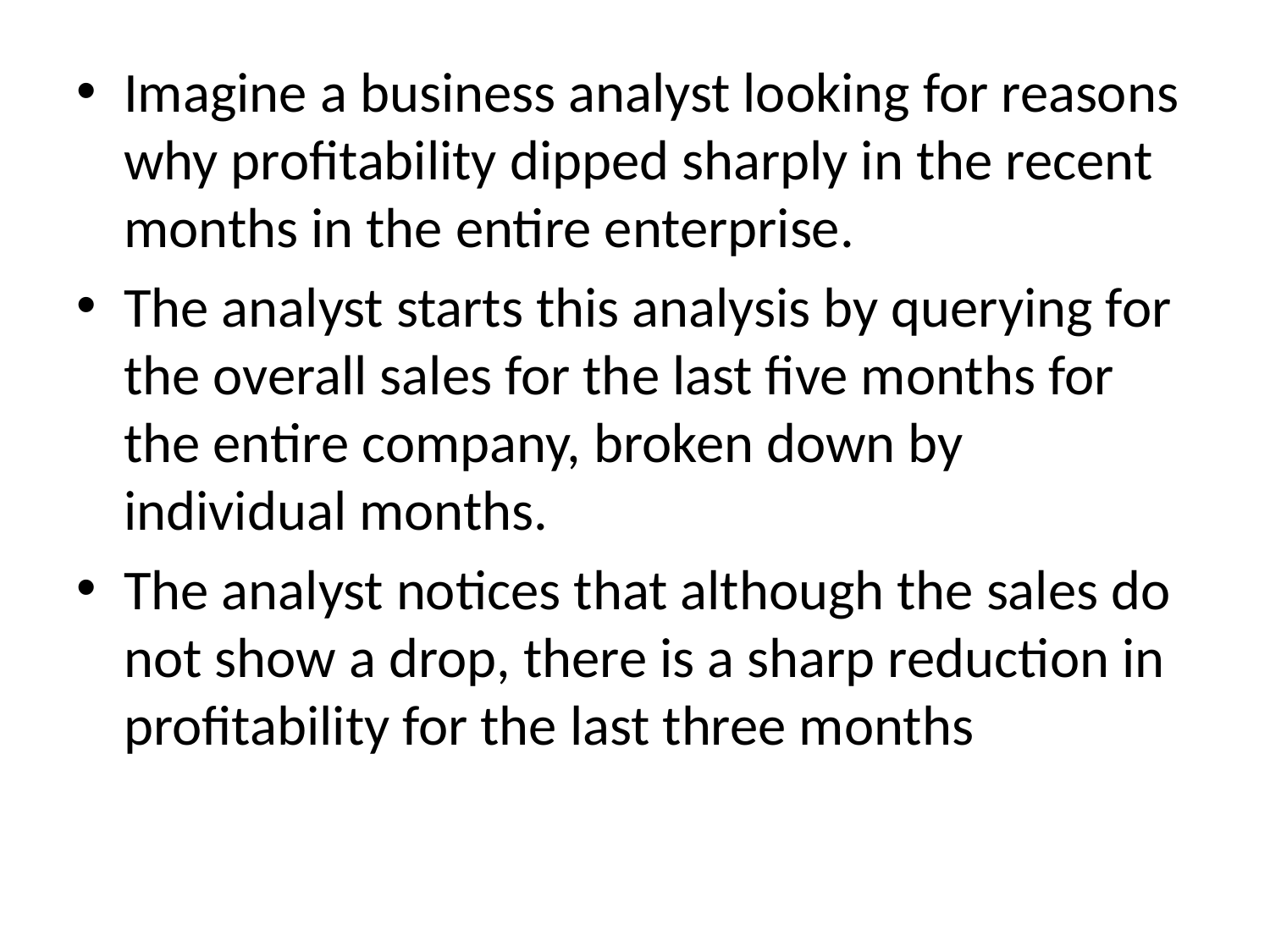

Imagine a business analyst looking for reasons why profitability dipped sharply in the recent months in the entire enterprise.
The analyst starts this analysis by querying for the overall sales for the last five months for the entire company, broken down by individual months.
The analyst notices that although the sales do not show a drop, there is a sharp reduction in profitability for the last three months